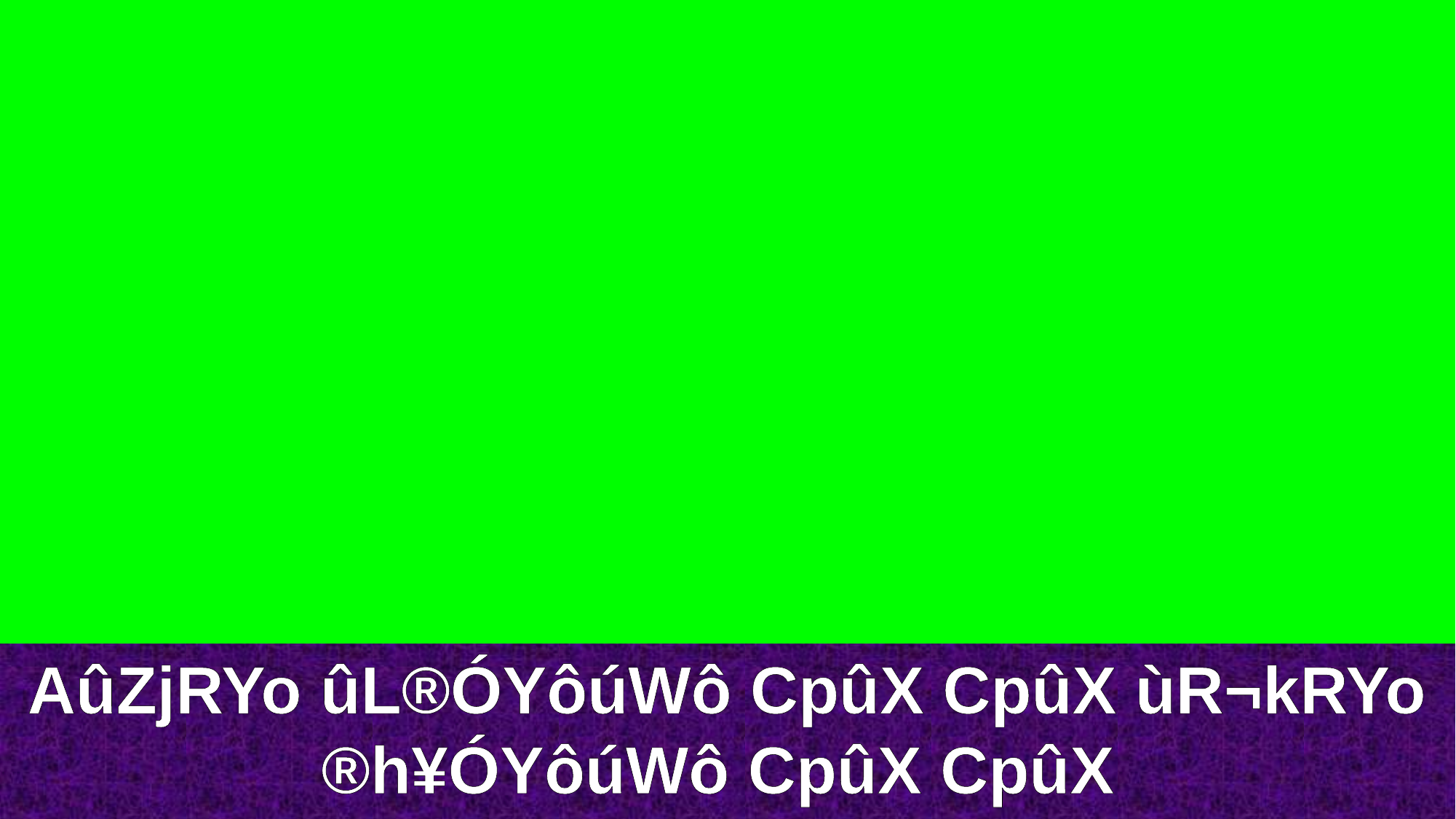

AûZjRYo ûL®ÓYôúWô CpûX CpûX ùR¬kRYo ®h¥ÓYôúWô CpûX CpûX